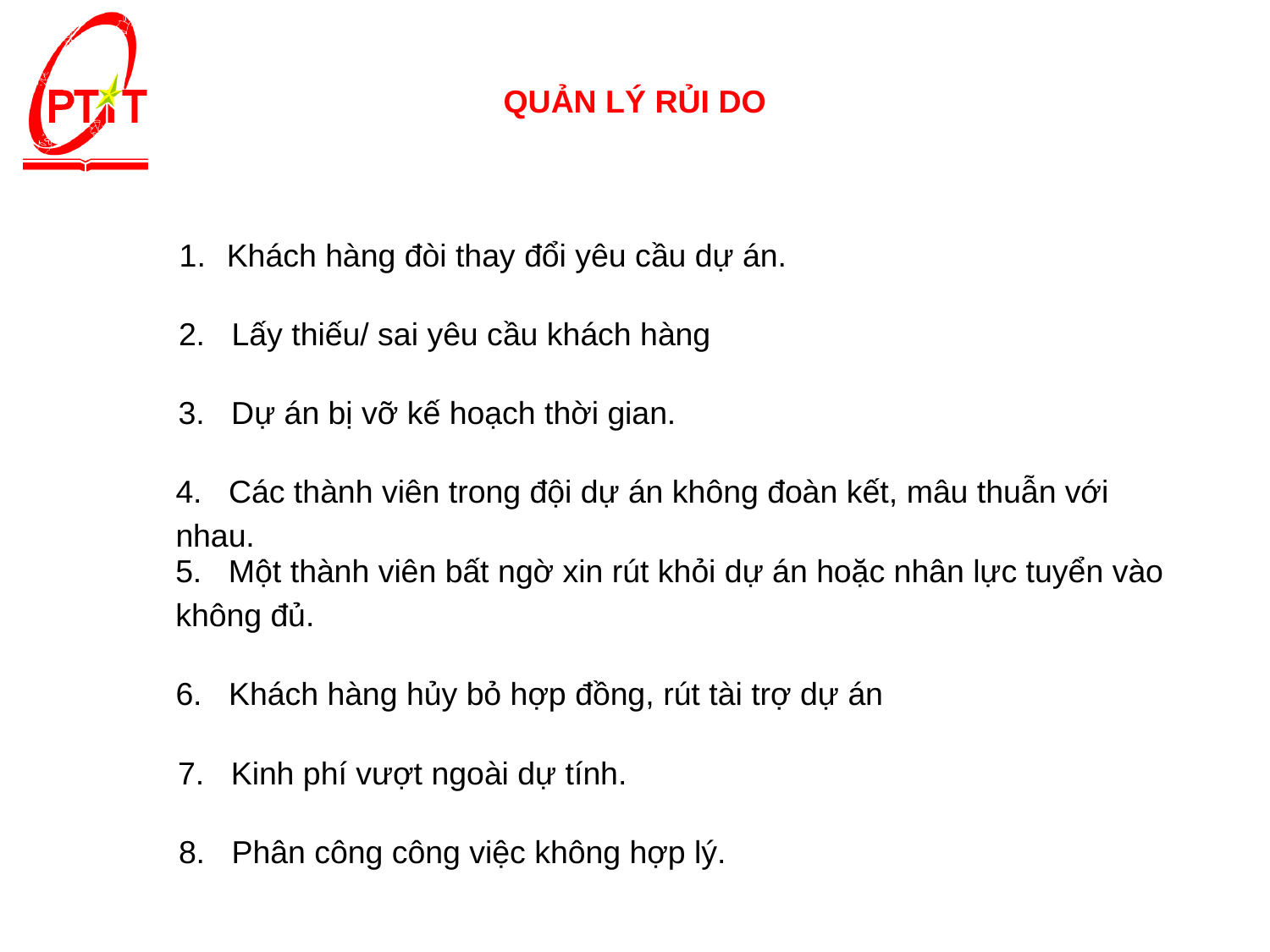

QUẢN LÝ RỦI DO
Khách hàng đòi thay đổi yêu cầu dự án.
2.   Lấy thiếu/ sai yêu cầu khách hàng
3.   Dự án bị vỡ kế hoạch thời gian.
4.   Các thành viên trong đội dự án không đoàn kết, mâu thuẫn với nhau.
5.   Một thành viên bất ngờ xin rút khỏi dự án hoặc nhân lực tuyển vào không đủ.
6.   Khách hàng hủy bỏ hợp đồng, rút tài trợ dự án
7.   Kinh phí vượt ngoài dự tính.
8.   Phân công công việc không hợp lý.